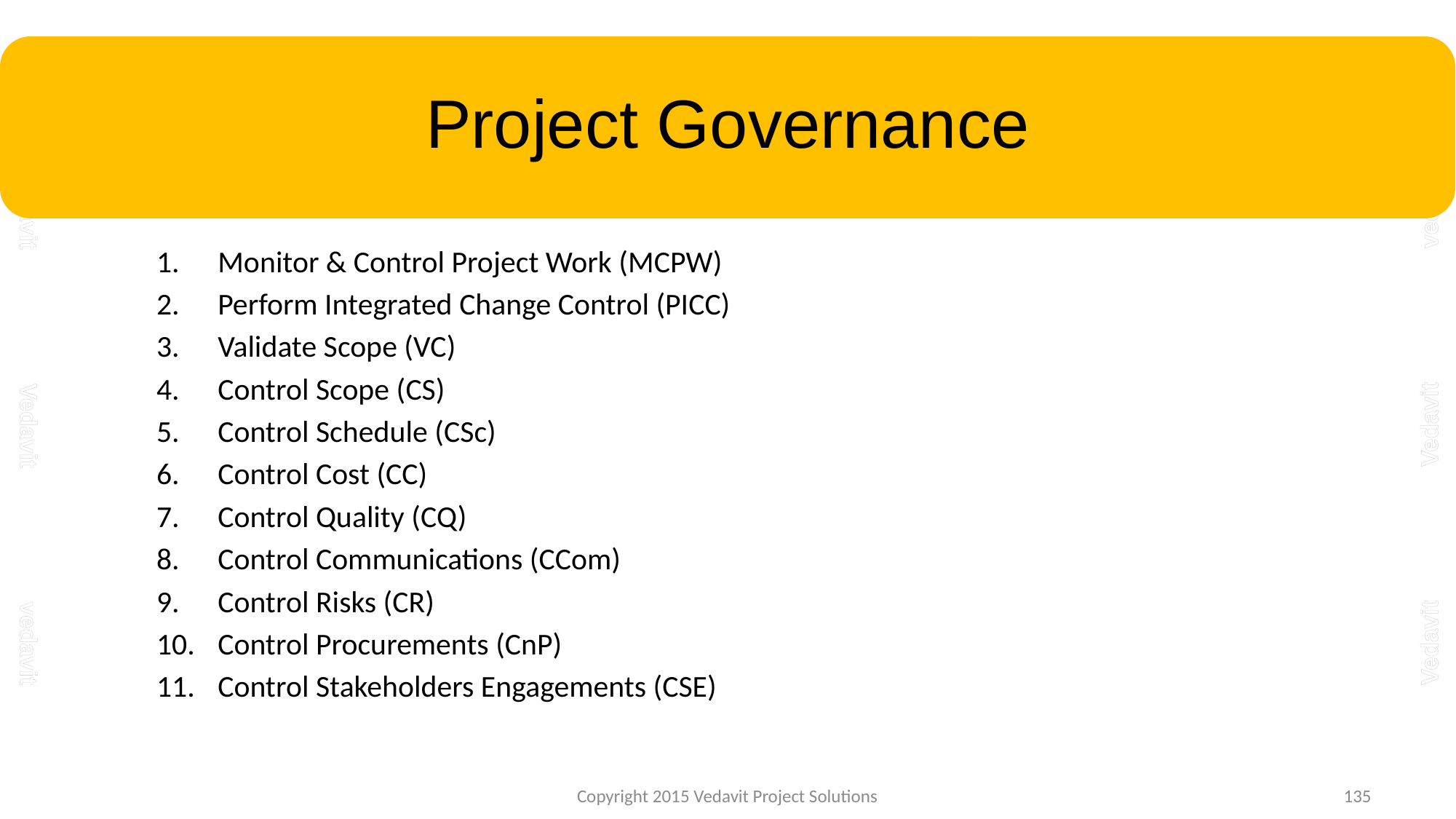

# Project Governance
Monitor & Control Project Work (MCPW)
Perform Integrated Change Control (PICC)
Validate Scope (VC)
Control Scope (CS)
Control Schedule (CSc)
Control Cost (CC)
Control Quality (CQ)
Control Communications (CCom)
Control Risks (CR)
Control Procurements (CnP)
Control Stakeholders Engagements (CSE)
Copyright 2015 Vedavit Project Solutions
135